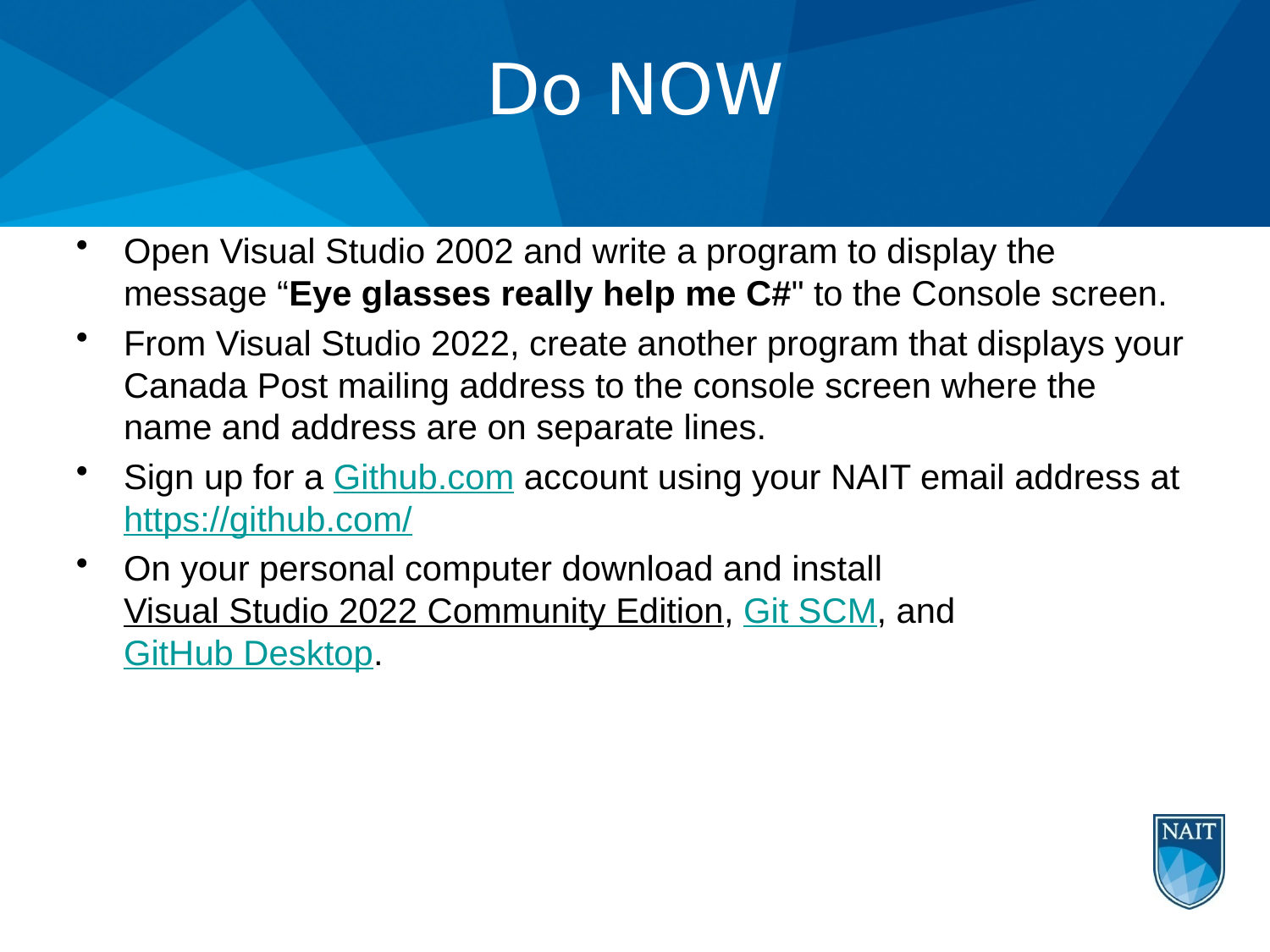

# Do NOW
Open Visual Studio 2002 and write a program to display the message “Eye glasses really help me C#" to the Console screen.
From Visual Studio 2022, create another program that displays your Canada Post mailing address to the console screen where the name and address are on separate lines.
Sign up for a Github.com account using your NAIT email address at https://github.com/
On your personal computer download and install Visual Studio 2022 Community Edition, Git SCM, and GitHub Desktop.